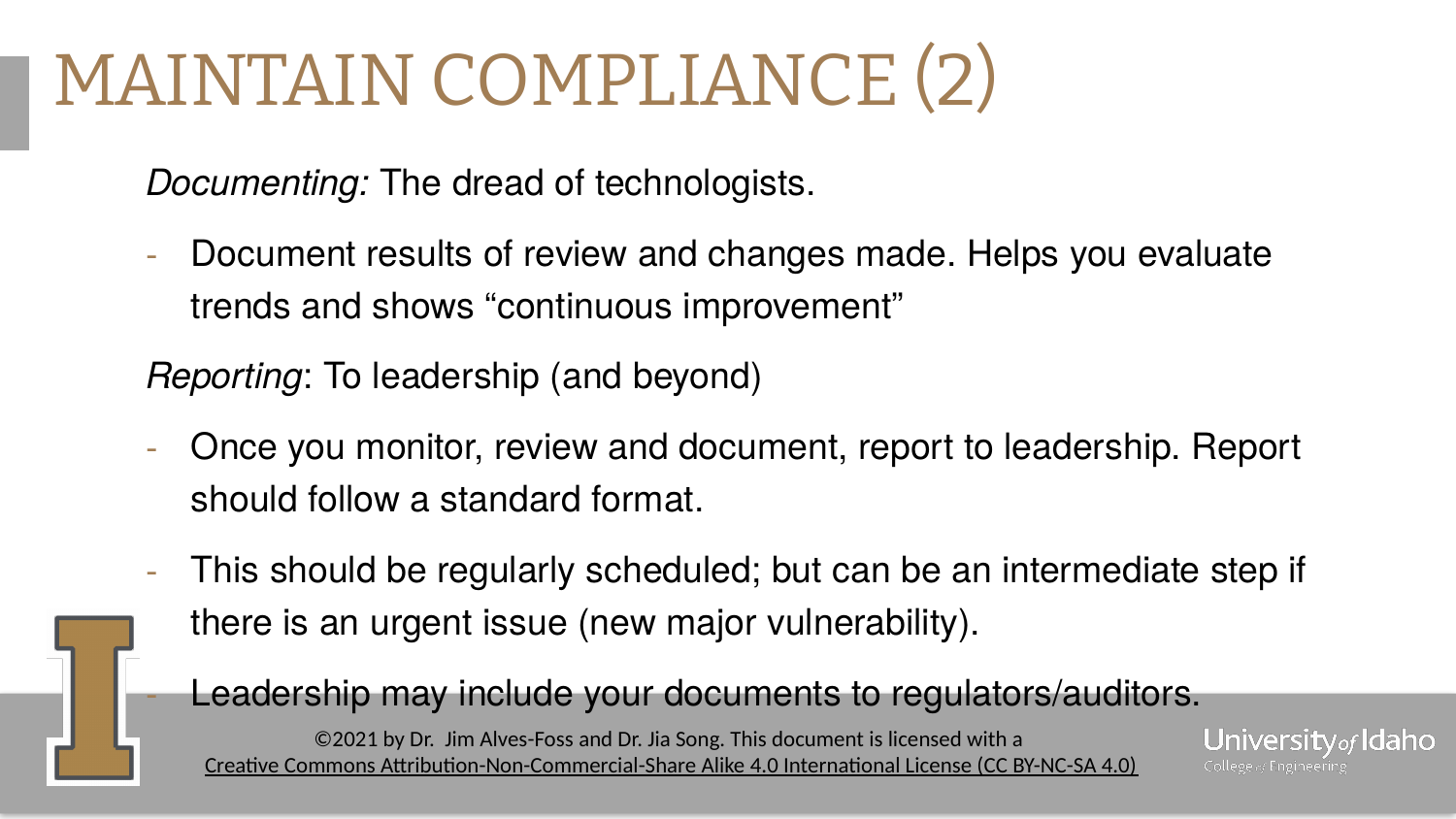

# MAINTAIN COMPLIANCE (2)
Documenting: The dread of technologists.
Document results of review and changes made. Helps you evaluate trends and shows “continuous improvement”
Reporting: To leadership (and beyond)
Once you monitor, review and document, report to leadership. Report should follow a standard format.
This should be regularly scheduled; but can be an intermediate step if there is an urgent issue (new major vulnerability).
Leadership may include your documents to regulators/auditors.